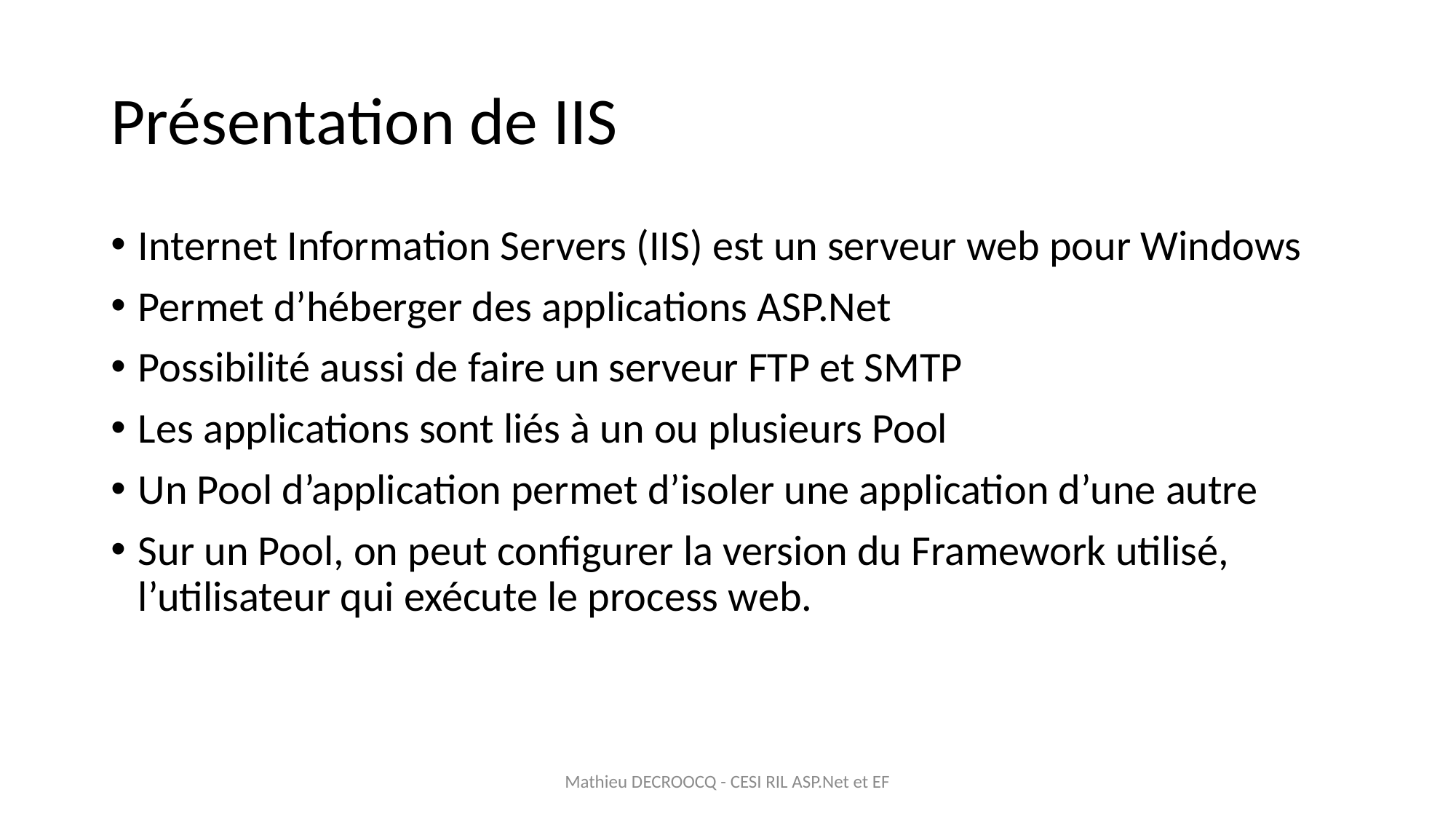

# Présentation de IIS
Internet Information Servers (IIS) est un serveur web pour Windows
Permet d’héberger des applications ASP.Net
Possibilité aussi de faire un serveur FTP et SMTP
Les applications sont liés à un ou plusieurs Pool
Un Pool d’application permet d’isoler une application d’une autre
Sur un Pool, on peut configurer la version du Framework utilisé, l’utilisateur qui exécute le process web.

Mathieu DECROOCQ - CESI RIL ASP.Net et EF